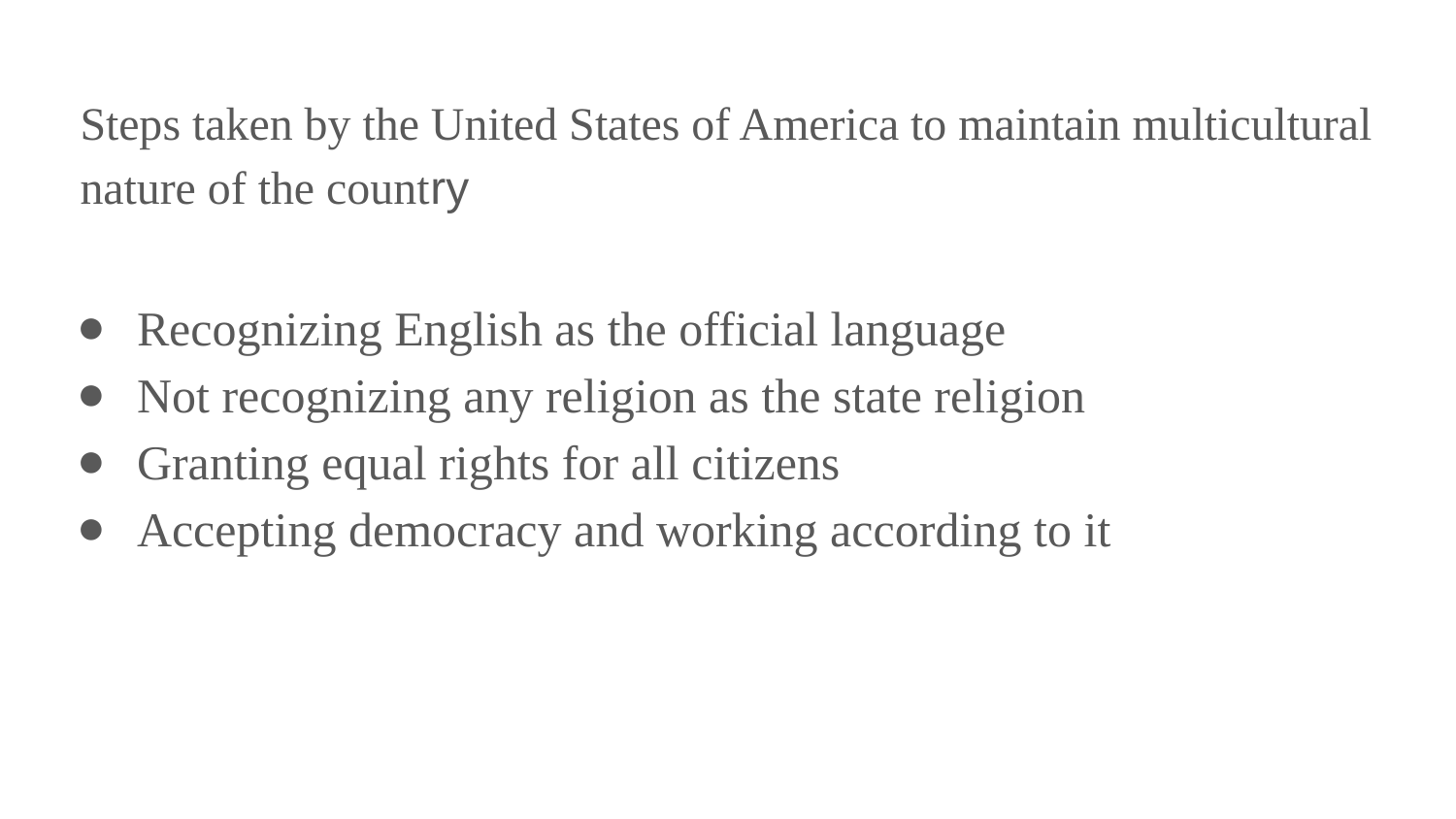

# Steps taken by the United States of America to maintain multicultural nature of the country

Recognizing English as the official language
Not recognizing any religion as the state religion
Granting equal rights for all citizens
Accepting democracy and working according to it